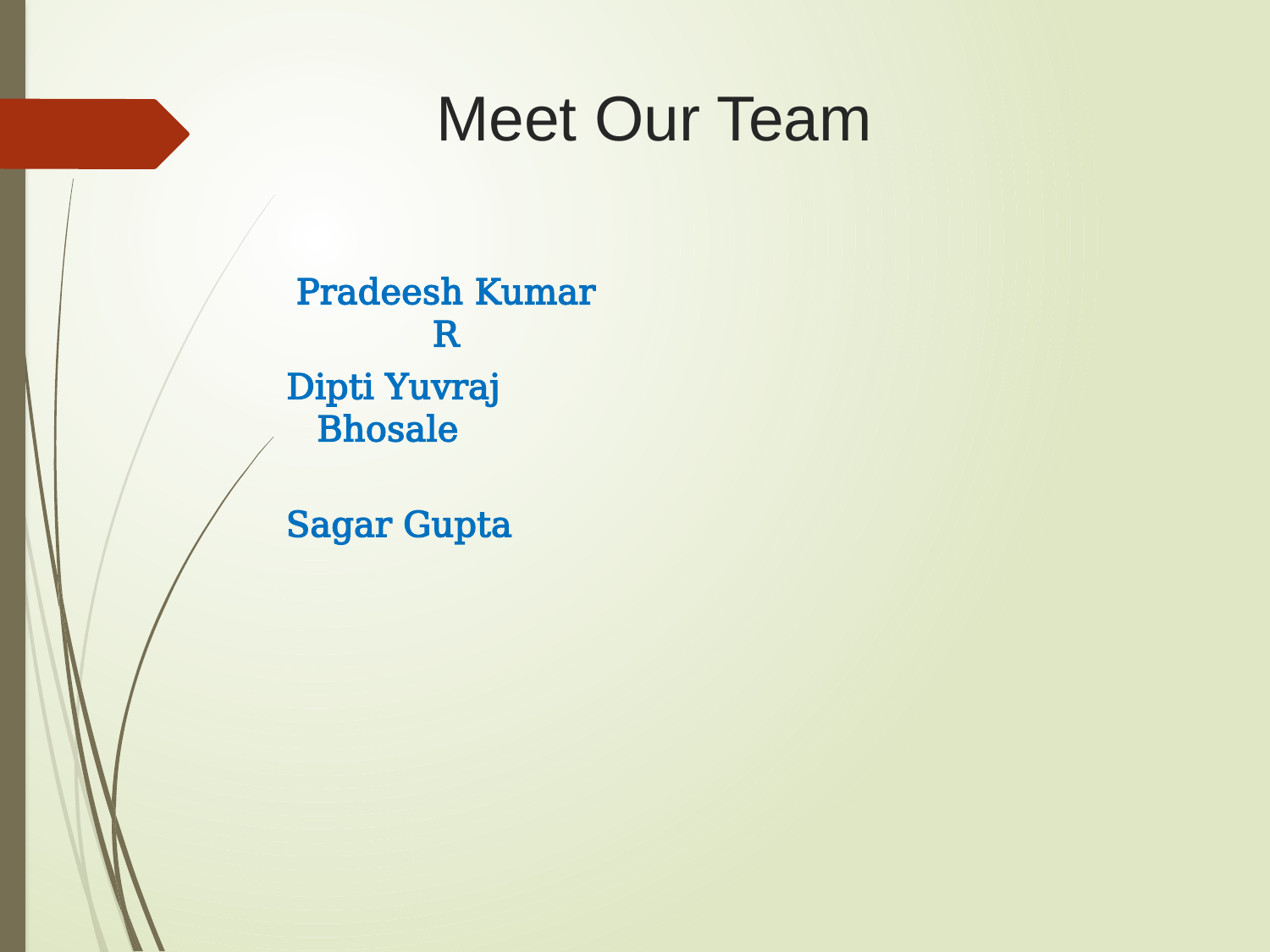

# Meet Our Team
Pradeesh Kumar R
Dipti Yuvraj Bhosale
 Sagar Gupta